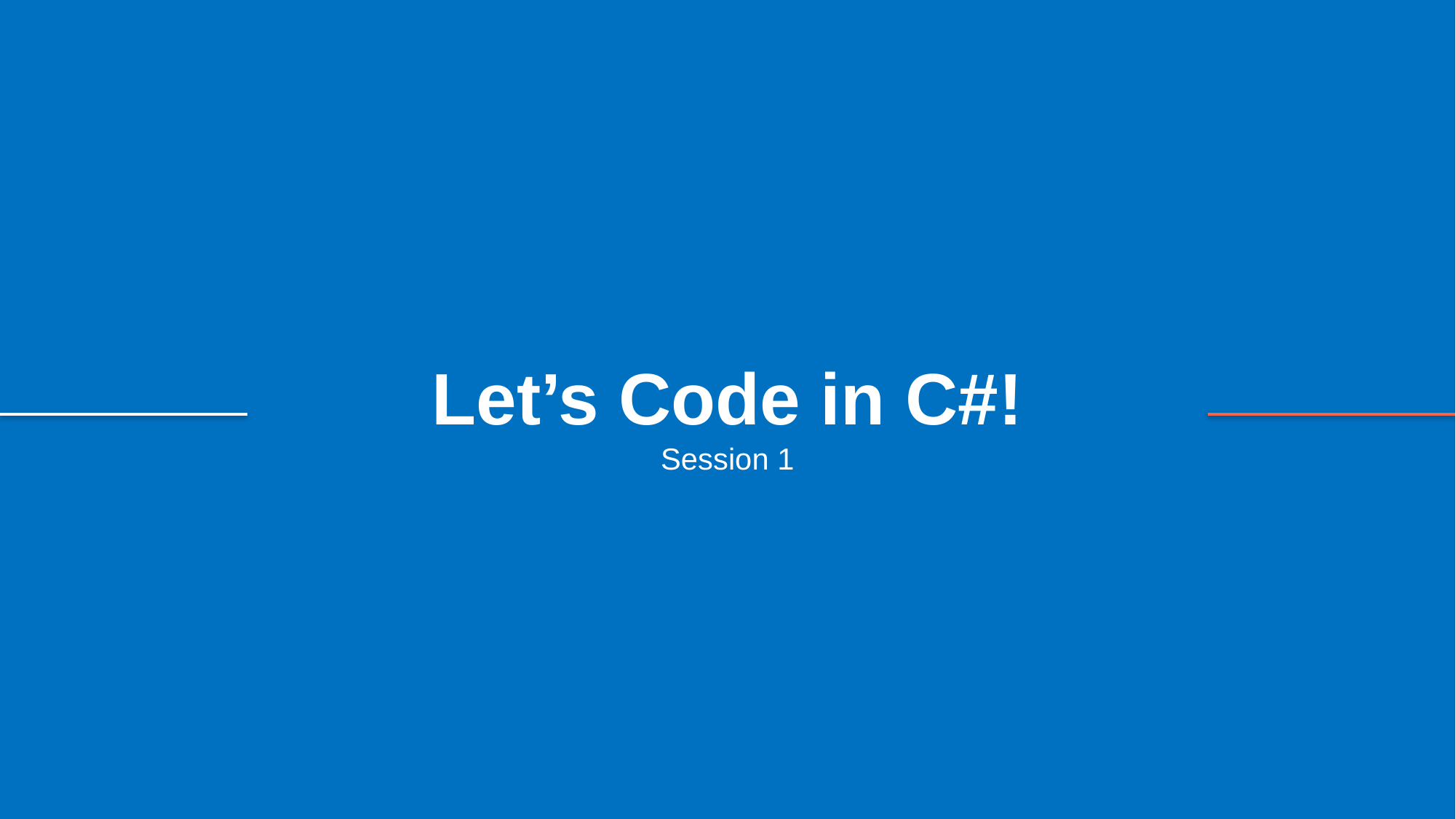

Let’s Code in C#!
Session 1
World One Powerful Presentation Template